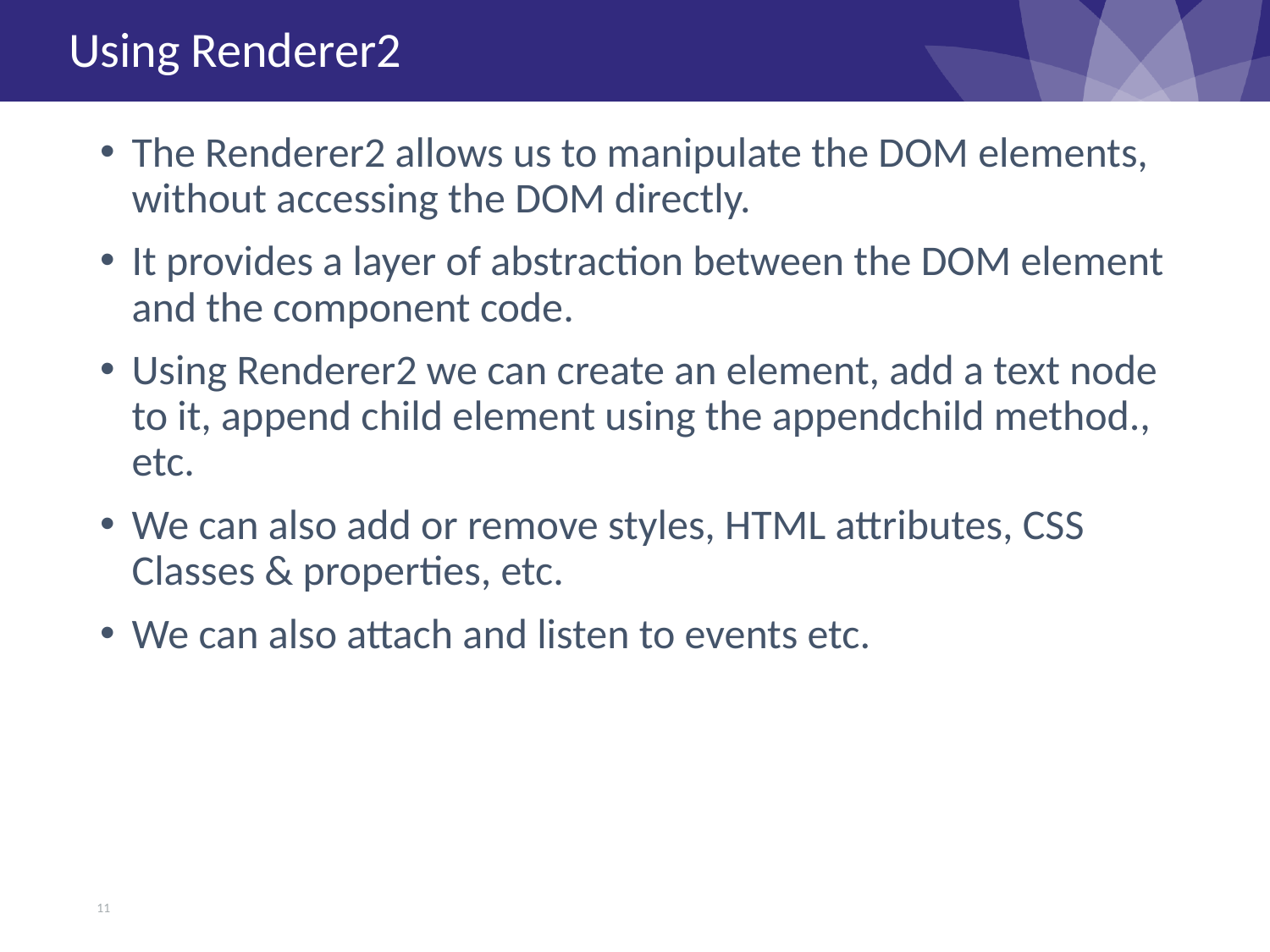

# Using Renderer2
The Renderer2 allows us to manipulate the DOM elements, without accessing the DOM directly.
It provides a layer of abstraction between the DOM element and the component code.
Using Renderer2 we can create an element, add a text node to it, append child element using the appendchild method., etc.
We can also add or remove styles, HTML attributes, CSS Classes & properties, etc.
We can also attach and listen to events etc.